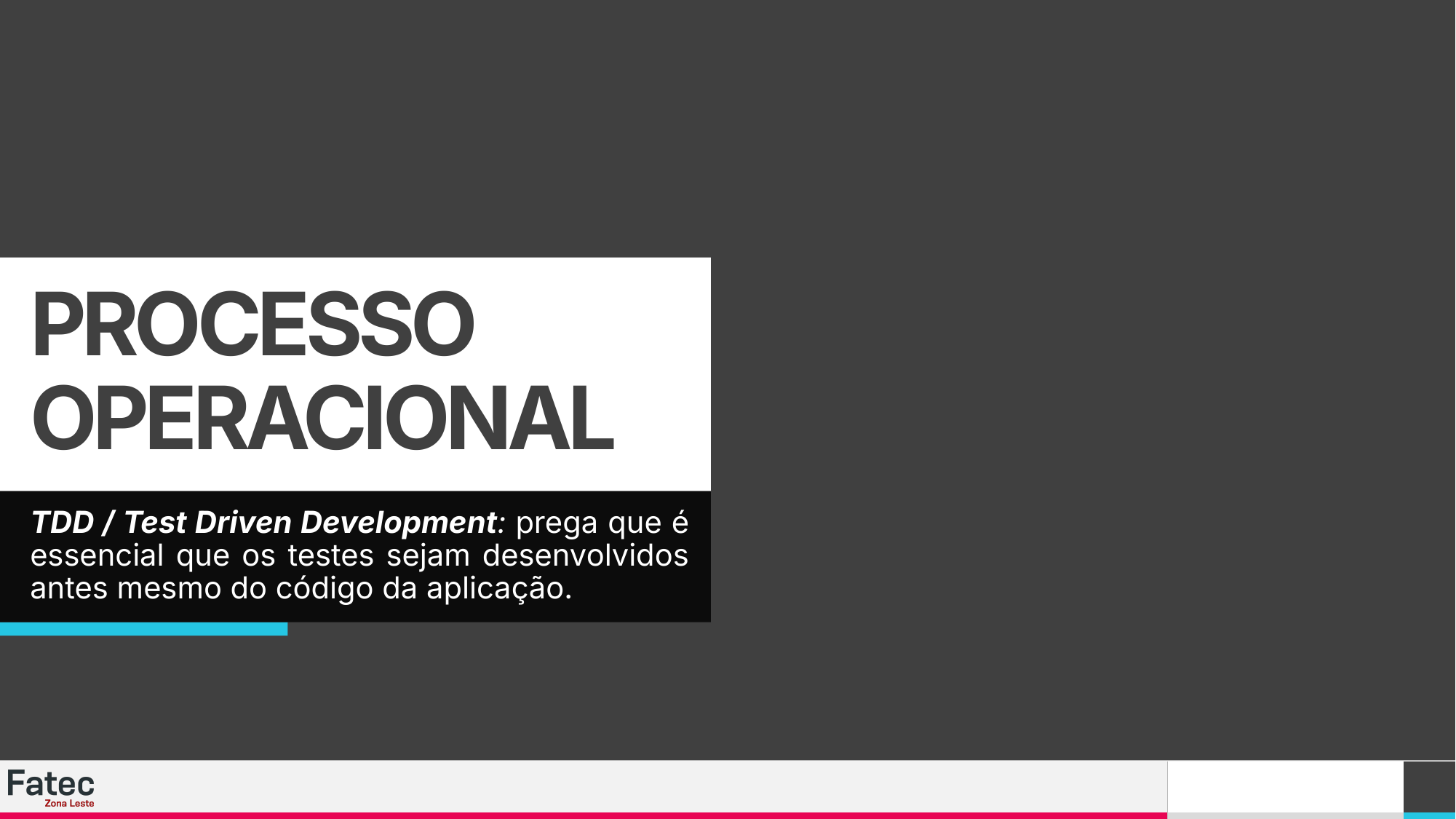

# Processo operacional
TDD / Test Driven Development: prega que é essencial que os testes sejam desenvolvidos antes mesmo do código da aplicação.